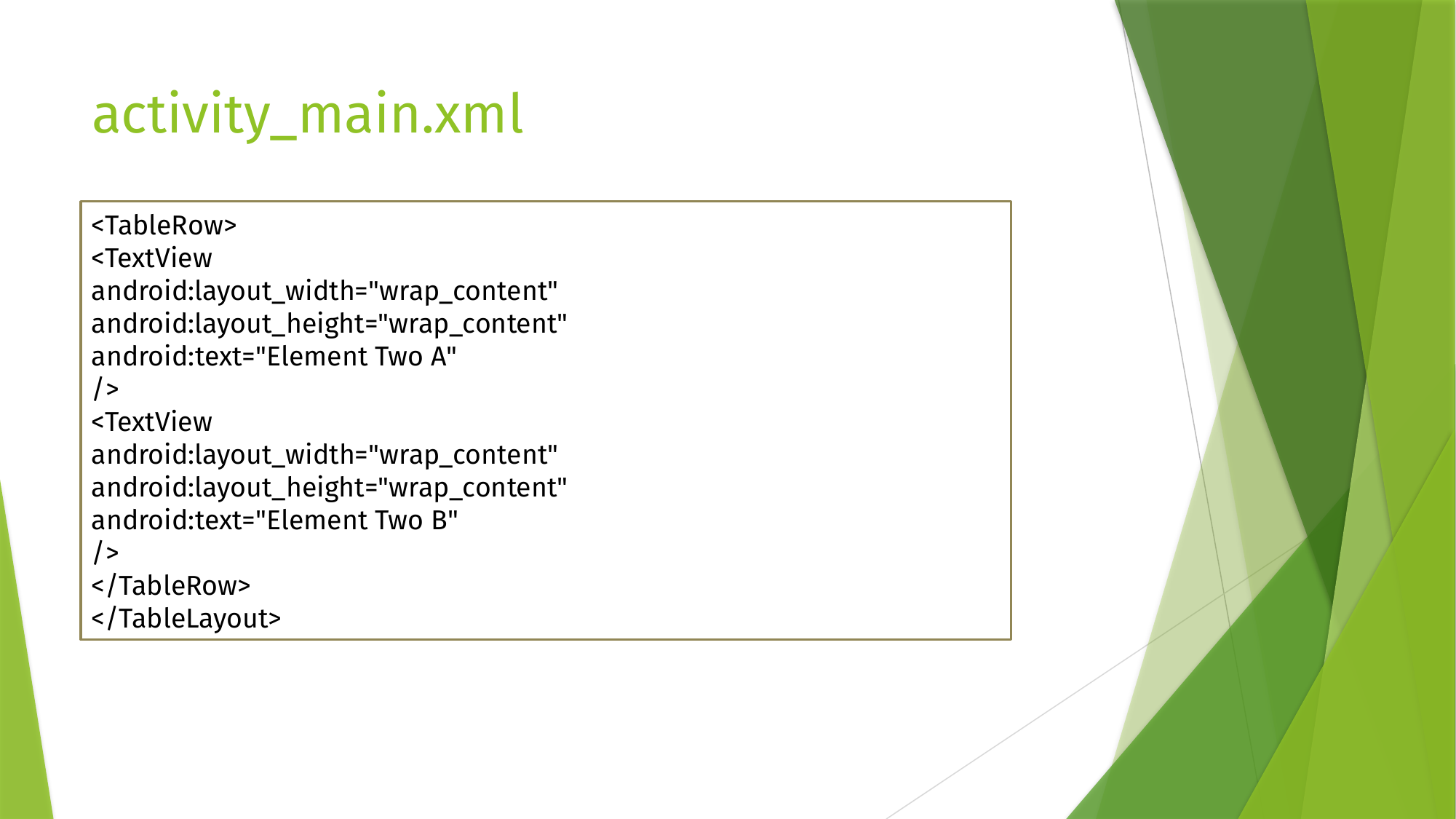

# activity_main.xml
<TableRow>
<TextView
android:layout_width="wrap_content"
android:layout_height="wrap_content"
android:text="Element Two A"
/>
<TextView
android:layout_width="wrap_content"
android:layout_height="wrap_content"
android:text="Element Two B"
/>
</TableRow>
</TableLayout>